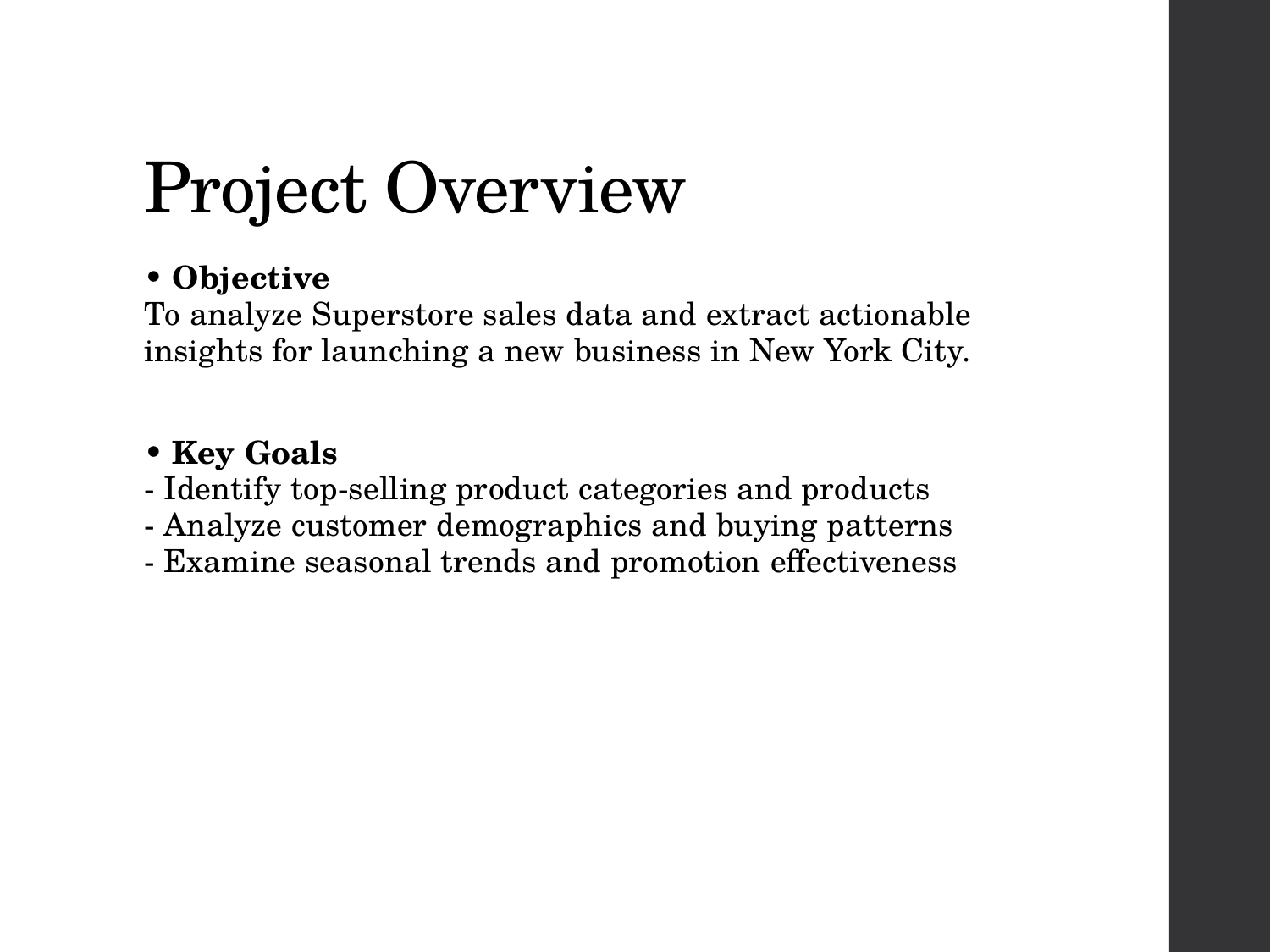

# Project Overview
• Objective
To analyze Superstore sales data and extract actionable insights for launching a new business in New York City.
• Key Goals
- Identify top-selling product categories and products
- Analyze customer demographics and buying patterns
- Examine seasonal trends and promotion effectiveness